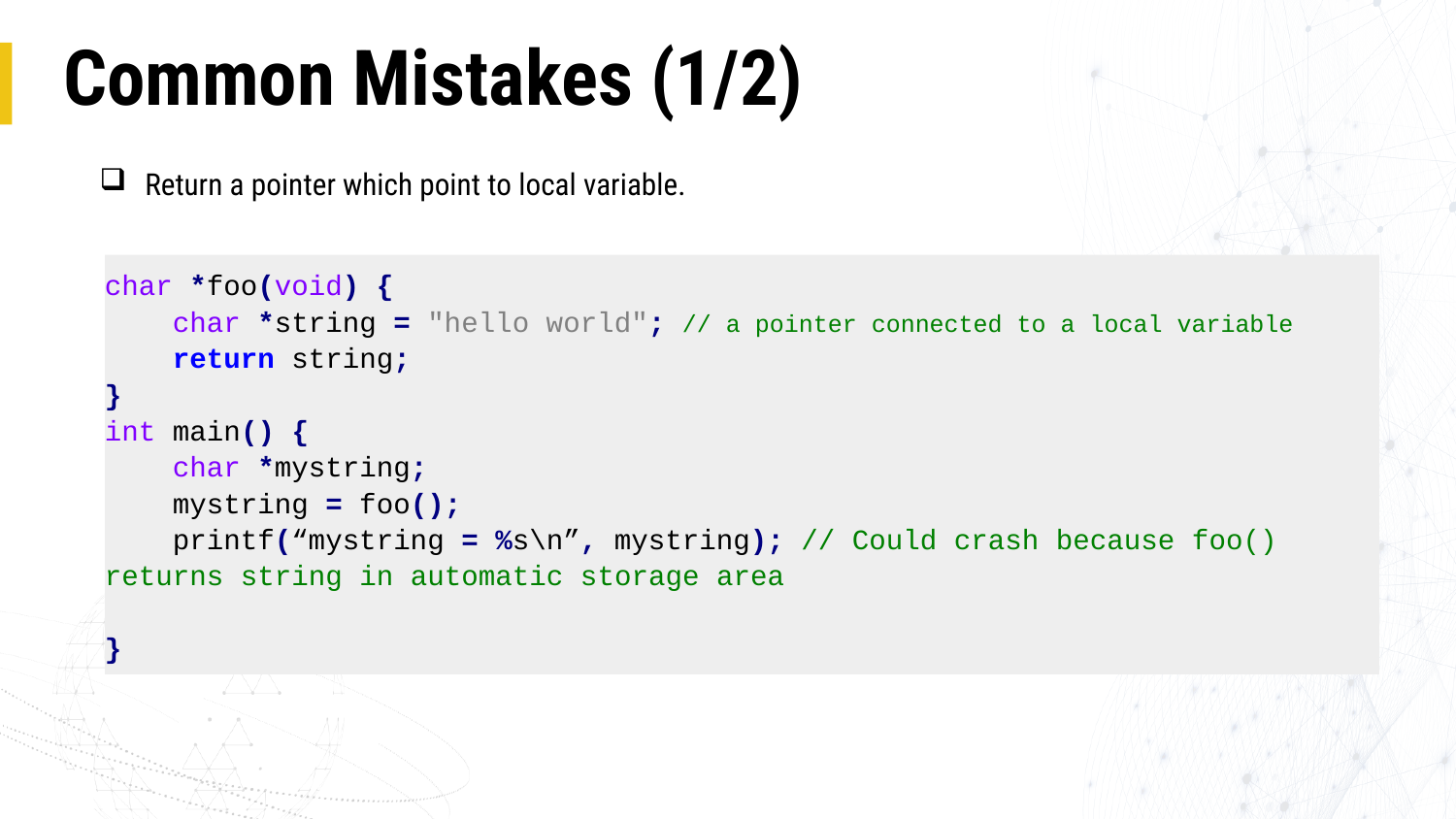

# Common Mistakes (1/2)
Return a pointer which point to local variable.
char *foo(void) {
    char *string = "hello world"; // a pointer connected to a local variable
    return string;
}
int main() {
    char *mystring;
    mystring = foo();
    printf(“mystring = %s\n”, mystring); // Could crash because foo() returns string in automatic storage area

}